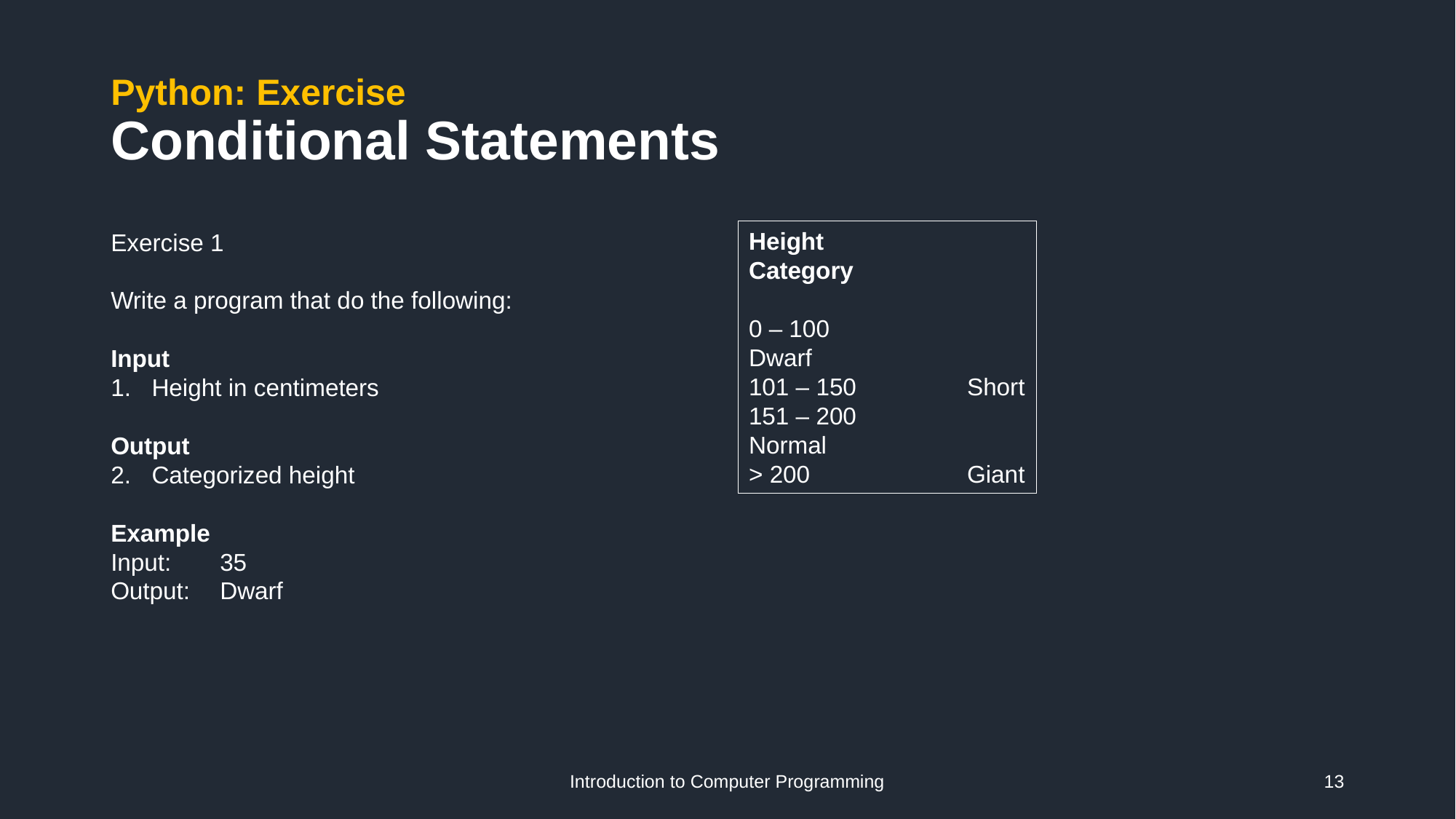

# Python: Exercise Conditional Statements
Height		Category

0 – 100		Dwarf
101 – 150		Short
151 – 200		Normal
> 200		Giant
Exercise 1

Write a program that do the following:

Input
Height in centimeters

Output
Categorized height

Example
Input:	35
Output:	Dwarf
Introduction to Computer Programming
13